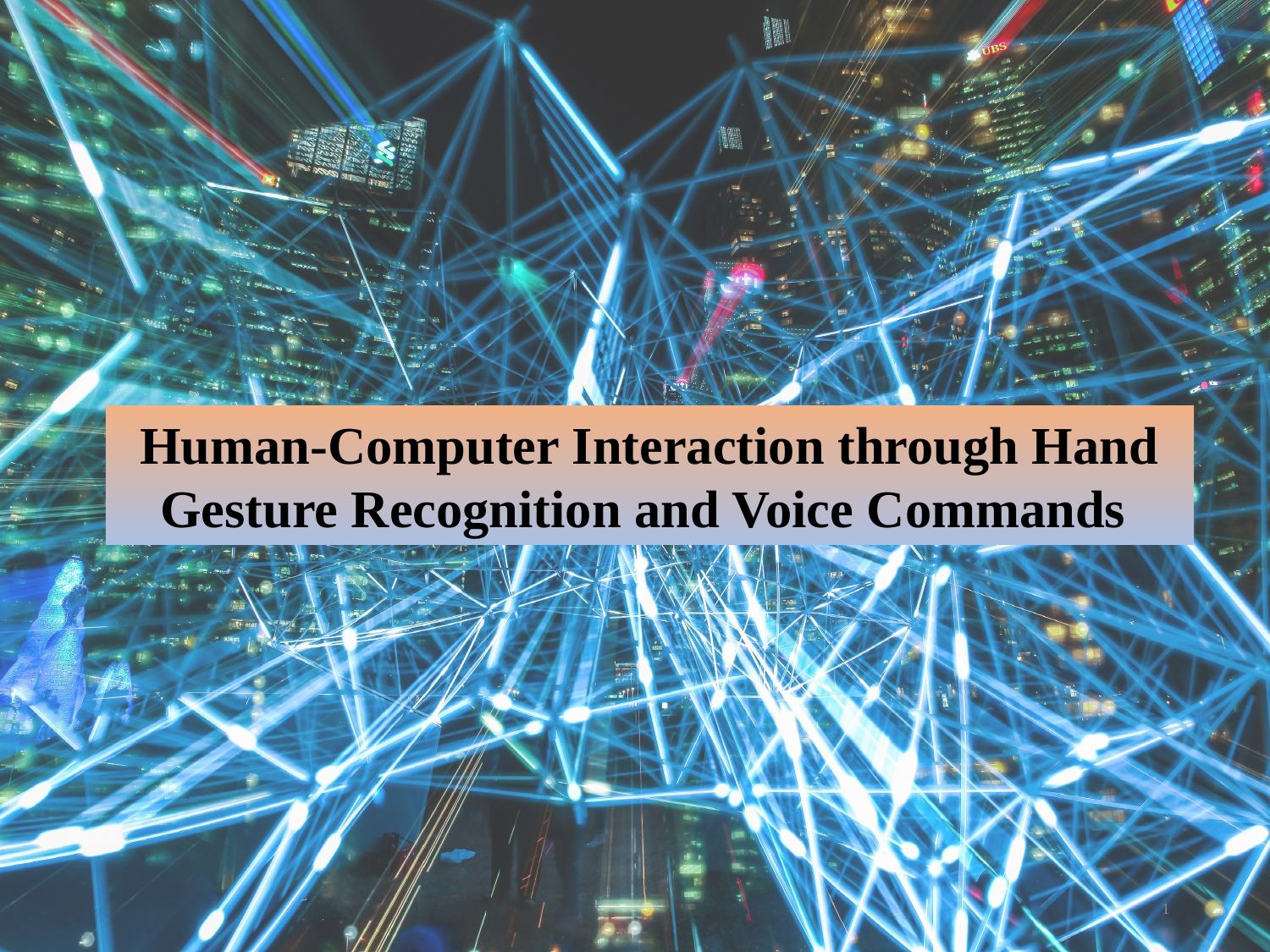

Human-Computer Interaction through Hand Gesture Recognition and Voice Commands
1